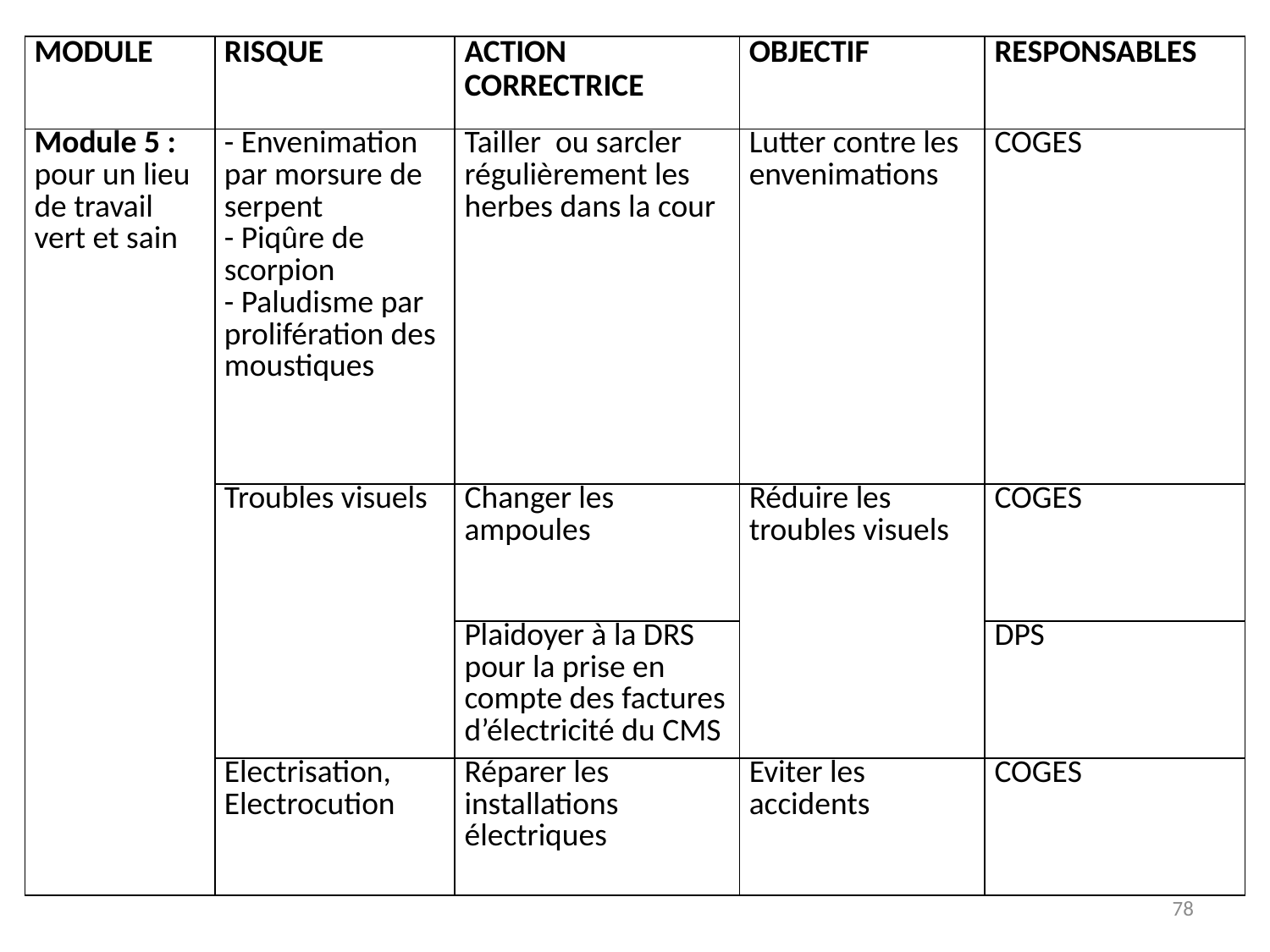

| MODULE | RISQUE | ACTION CORRECTRICE | OBJECTIF | RESPONSABLES |
| --- | --- | --- | --- | --- |
| Module 5 : pour un lieu de travail vert et sain | - Envenimation par morsure de serpent - Piqûre de scorpion - Paludisme par prolifération des moustiques | Tailler ou sarcler régulièrement les herbes dans la cour | Lutter contre les envenimations | COGES |
|  | Troubles visuels | Changer les ampoules | Réduire les troubles visuels | COGES |
|  |  | Plaidoyer à la DRS pour la prise en compte des factures d’électricité du CMS |  | DPS |
|  | Electrisation, Electrocution | Réparer les installations électriques | Eviter les accidents | COGES |
78